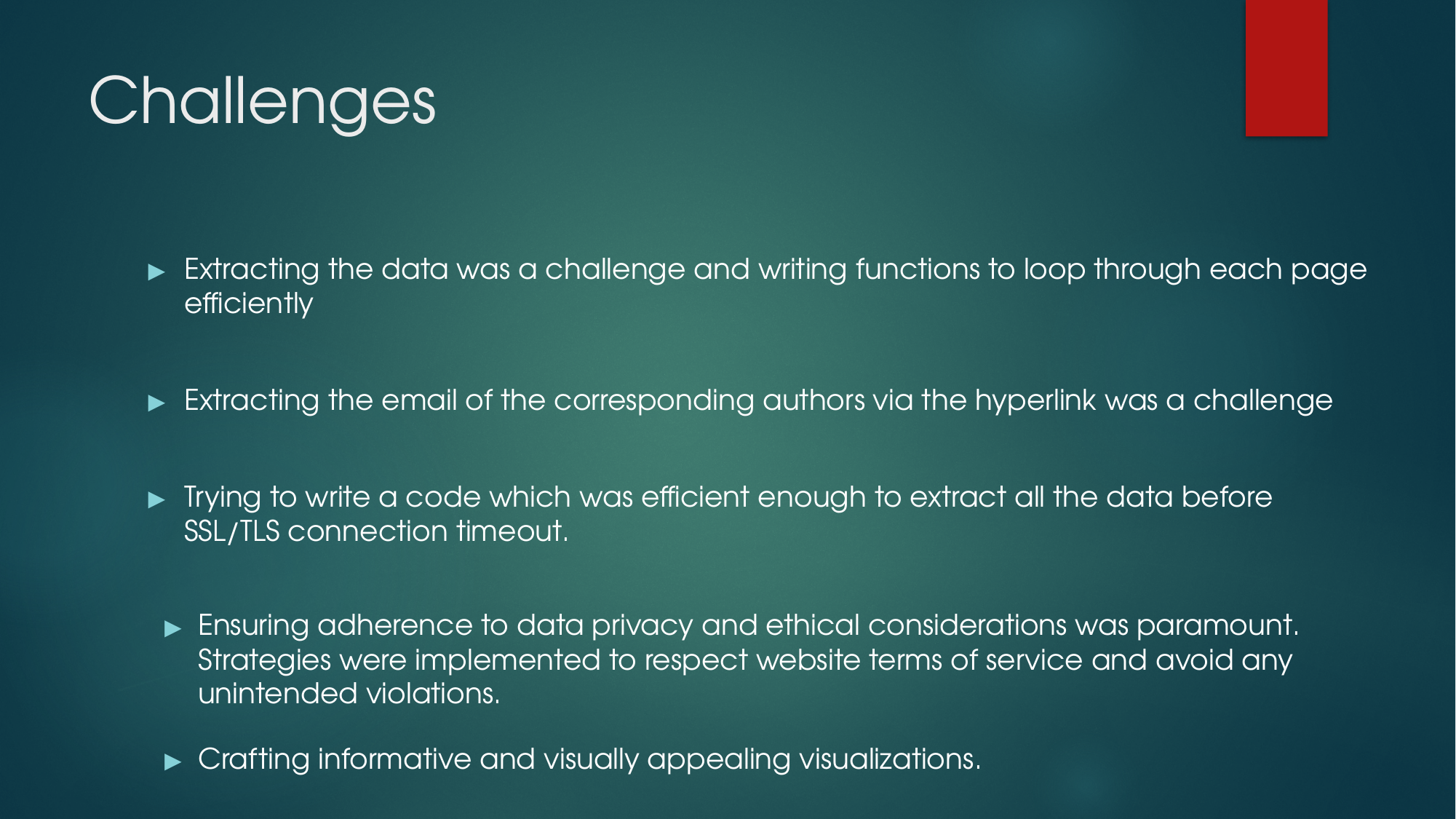

# Challenges
Extracting the data was a challenge and writing functions to loop through each page efficiently

Extracting the email of the corresponding authors via the hyperlink was a challenge

Trying to write a code which was efficient enough to extract all the data before SSL/TLS connection timeout.

Ensuring adherence to data privacy and ethical considerations was paramount. Strategies were implemented to respect website terms of service and avoid any unintended violations.
Crafting informative and visually appealing visualizations.